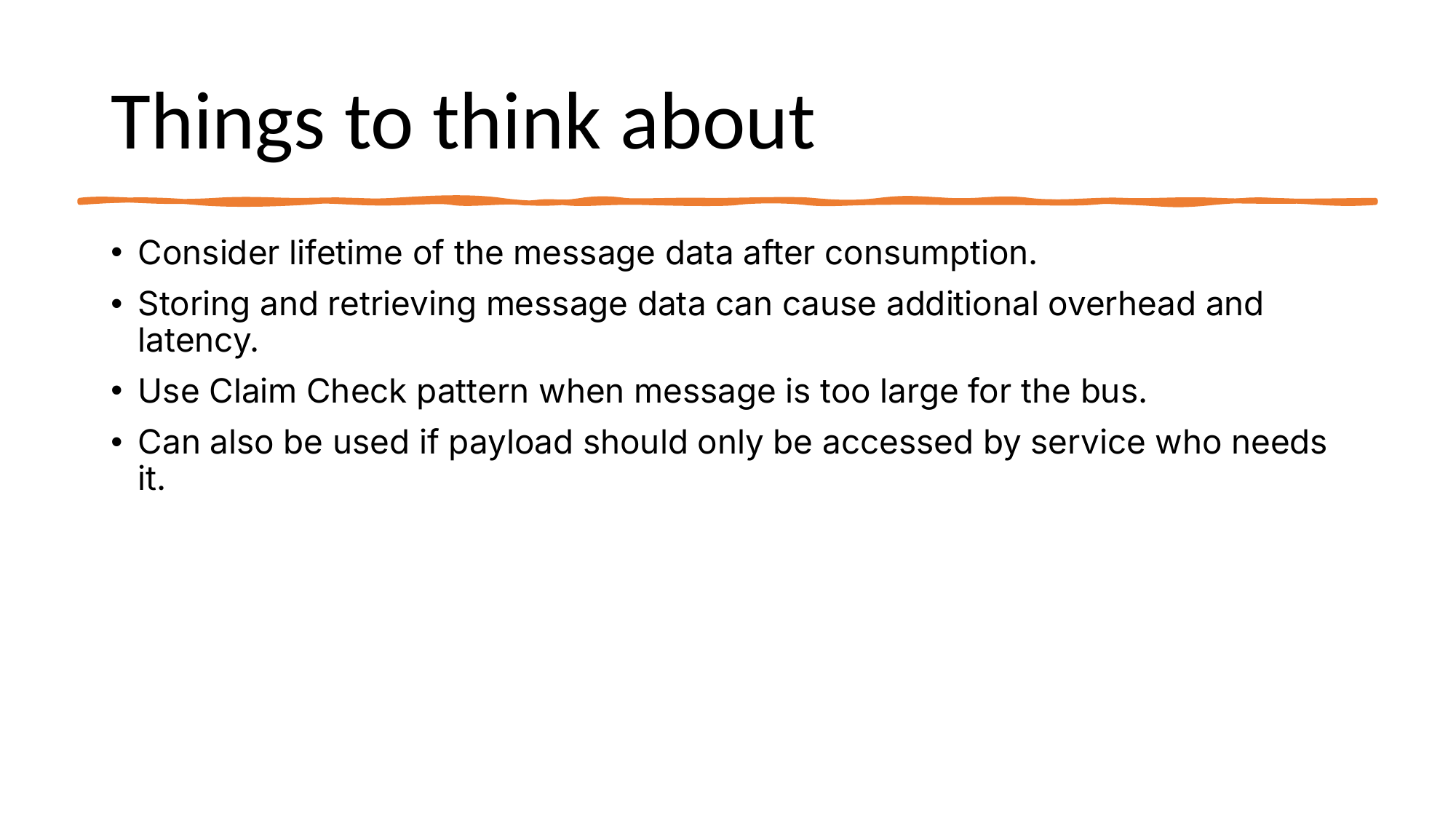

# Things to think about

Consider lifetime of the message data after consumption.
Storing and retrieving message data can cause additional overhead and latency.
Use Claim Check pattern when message is too large for the bus.
Can also be used if payload should only be accessed by service who needs it.